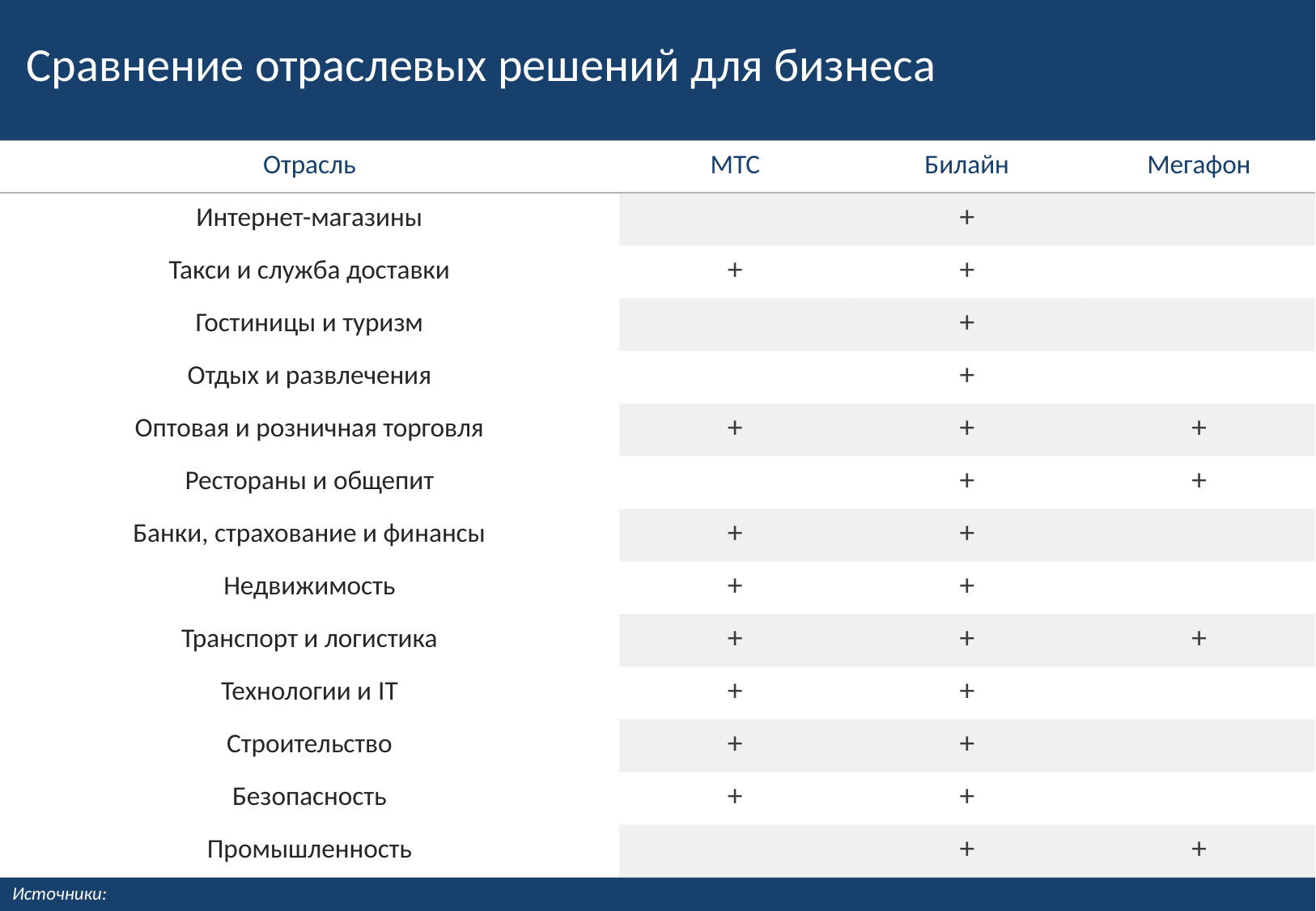

# Сравнение отраслевых решений для бизнеса
| Отрасль | МТС | Билайн | Мегафон |
| --- | --- | --- | --- |
| Интернет-магазины |  | + |  |
| Такси и служба доставки | + | + |  |
| Гостиницы и туризм |  | + |  |
| Отдых и развлечения |  | + |  |
| Оптовая и розничная торговля | + | + | + |
| Рестораны и общепит |  | + | + |
| Банки, страхование и финансы | + | + |  |
| Недвижимость | + | + |  |
| Транспорт и логистика | + | + | + |
| Технологии и IT | + | + |  |
| Строительство | + | + |  |
| Безопасность | + | + |  |
| Промышленность |  | + | + |
Источники:
16